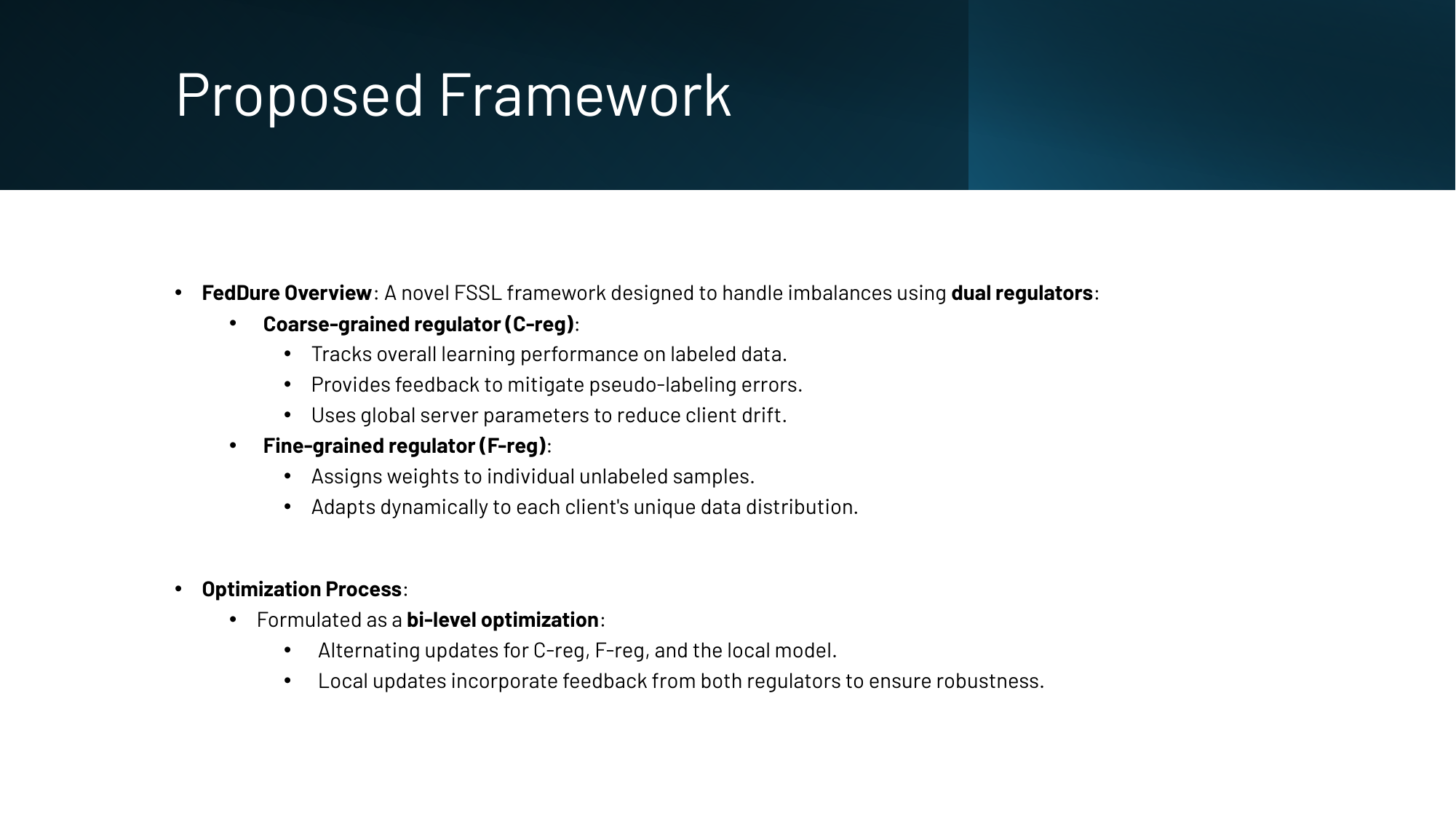

# Proposed Framework
FedDure Overview: A novel FSSL framework designed to handle imbalances using dual regulators:
Coarse-grained regulator (C-reg):
Tracks overall learning performance on labeled data.
Provides feedback to mitigate pseudo-labeling errors.
Uses global server parameters to reduce client drift.
Fine-grained regulator (F-reg):
Assigns weights to individual unlabeled samples.
Adapts dynamically to each client's unique data distribution.

Optimization Process:
Formulated as a bi-level optimization:
Alternating updates for C-reg, F-reg, and the local model.
Local updates incorporate feedback from both regulators to ensure robustness.